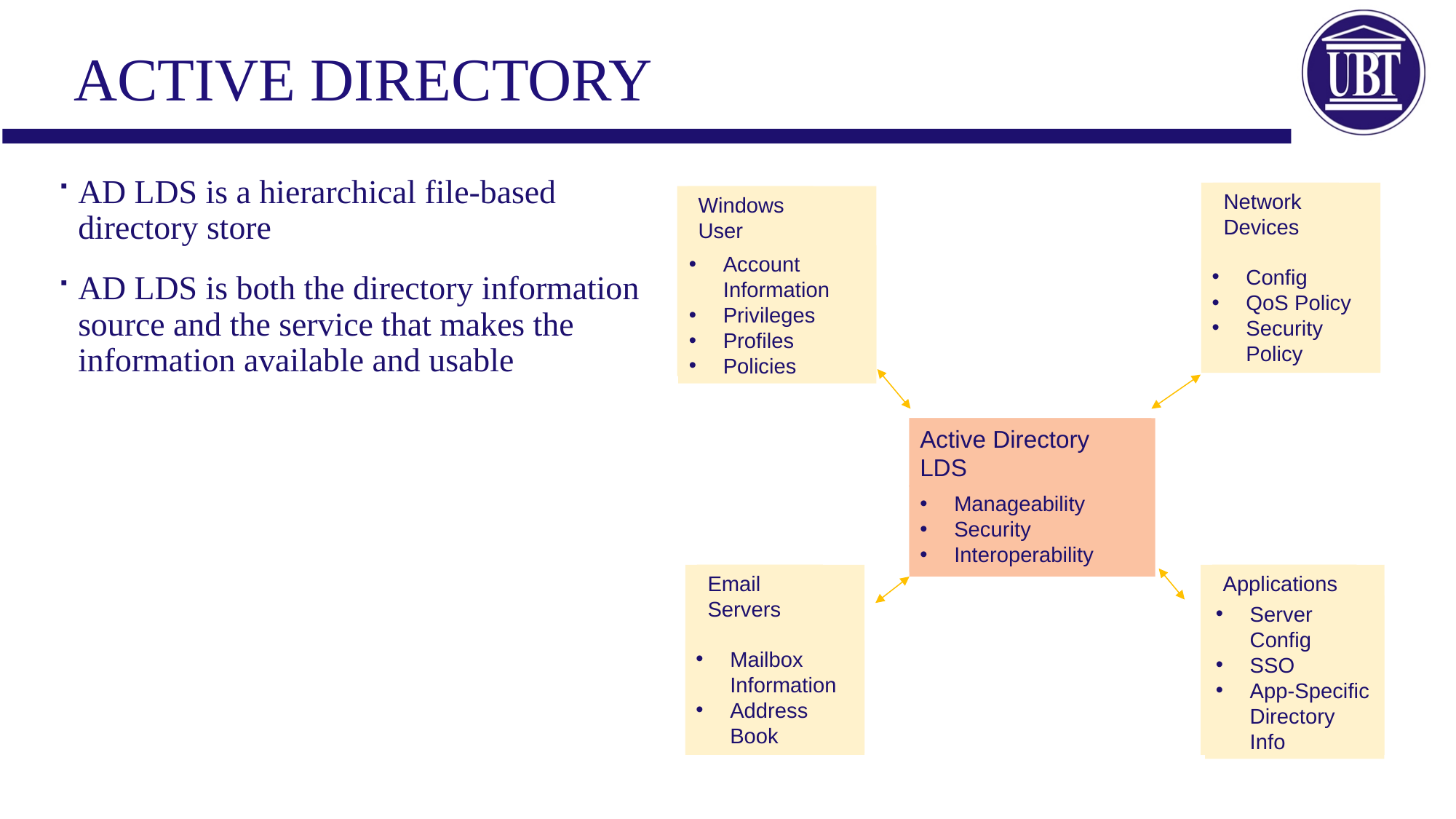

# What is AD LDS?
Active directory
AD LDS is a hierarchical file-based directory store
AD LDS is both the directory information source and the service that makes the information available and usable

Network Devices
Config
QoS Policy
Security Policy

Windows User
Account Information
Privileges
Profiles
Policies

Active Directory LDS
Manageability
Security
Interoperability

Email Servers
Mailbox Information
Address Book

Applications
Server Config
SSO
App-Specific Directory Info